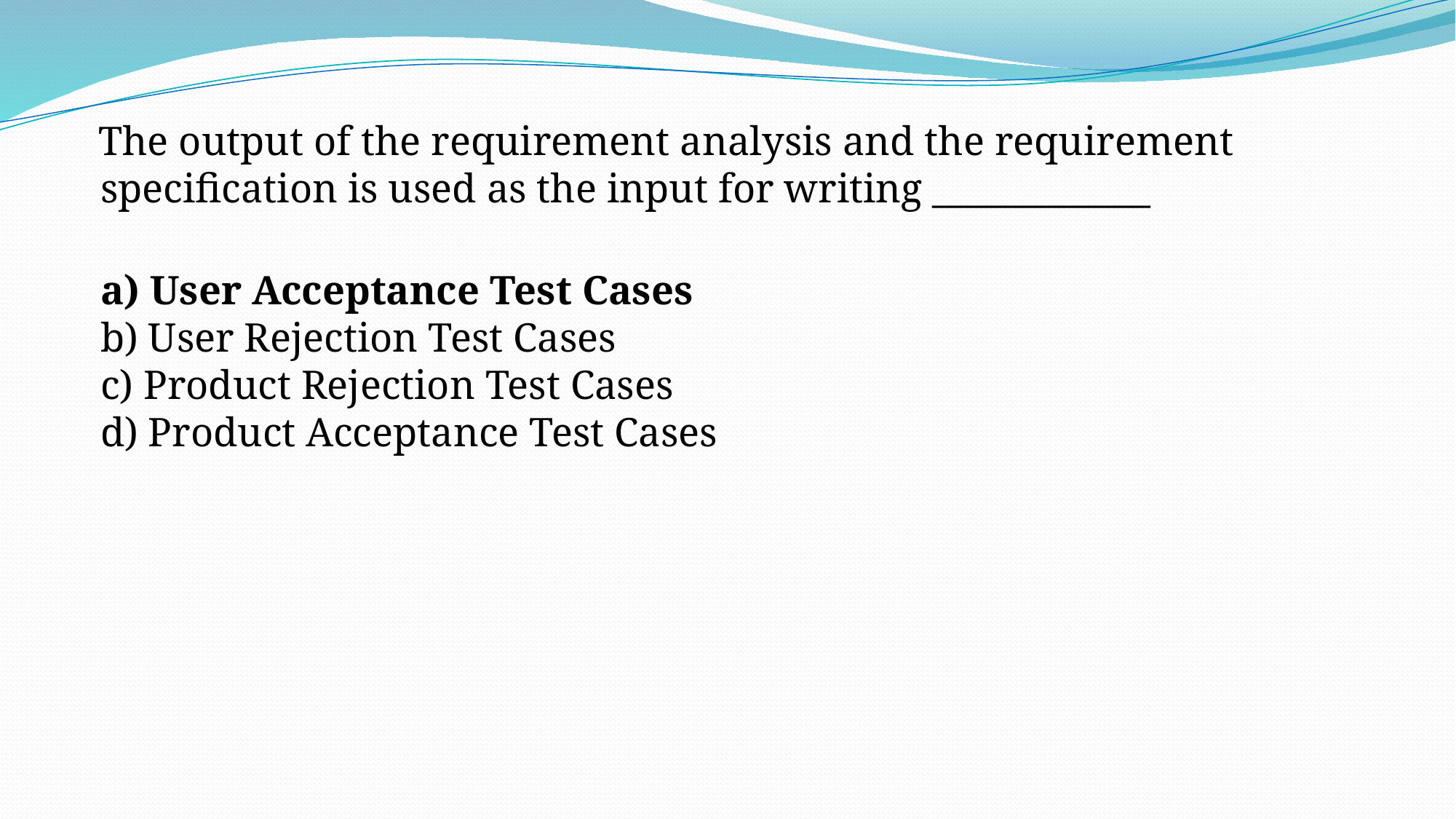

The output of the requirement analysis and the requirement specification is used as the input for writing ____________
	a) User Acceptance Test Cases
b) User Rejection Test Cases
c) Product Rejection Test Cases
d) Product Acceptance Test Cases